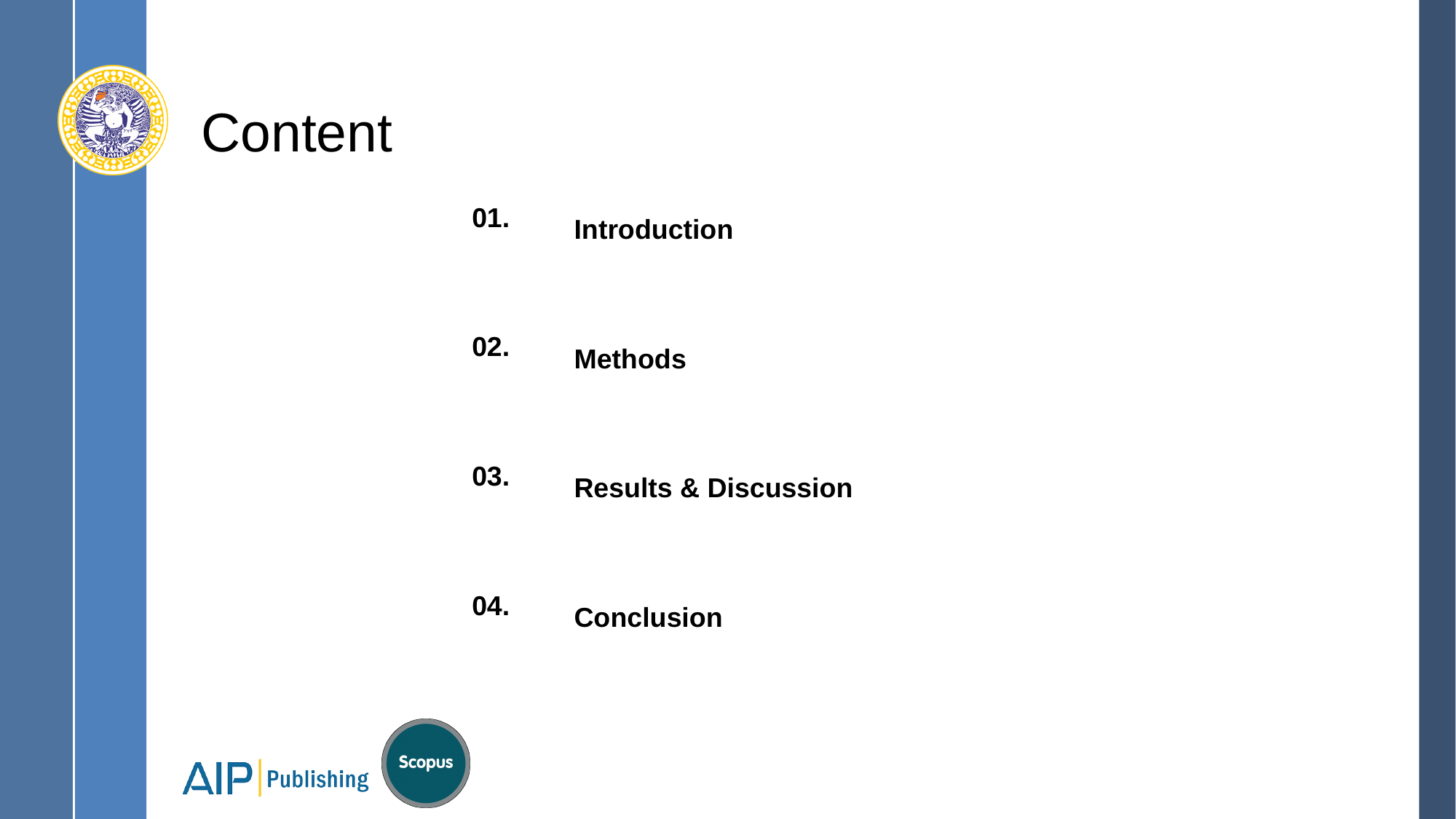

# Content
01.
Introduction
02.
Methods
03.
Results & Discussion
04.
Conclusion